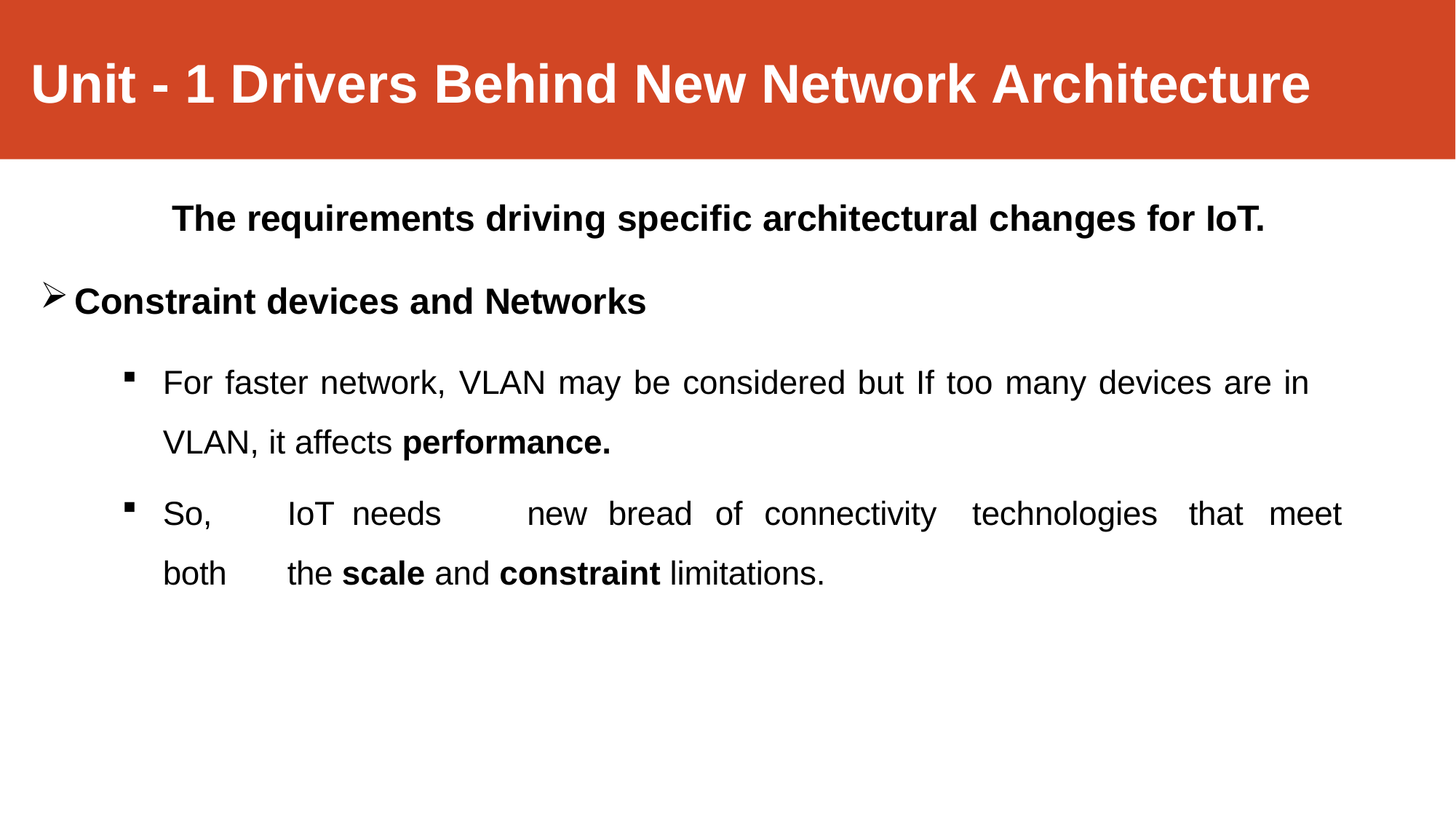

# Unit - 1 Drivers Behind New Network Architecture
The requirements driving specific architectural changes for IoT.
Constraint devices and Networks
For faster network, VLAN may be considered but If too many devices are in
VLAN, it affects performance.
So,	IoT	needs	new	bread	of	connectivity	technologies	that	meet	both	the scale and constraint limitations.